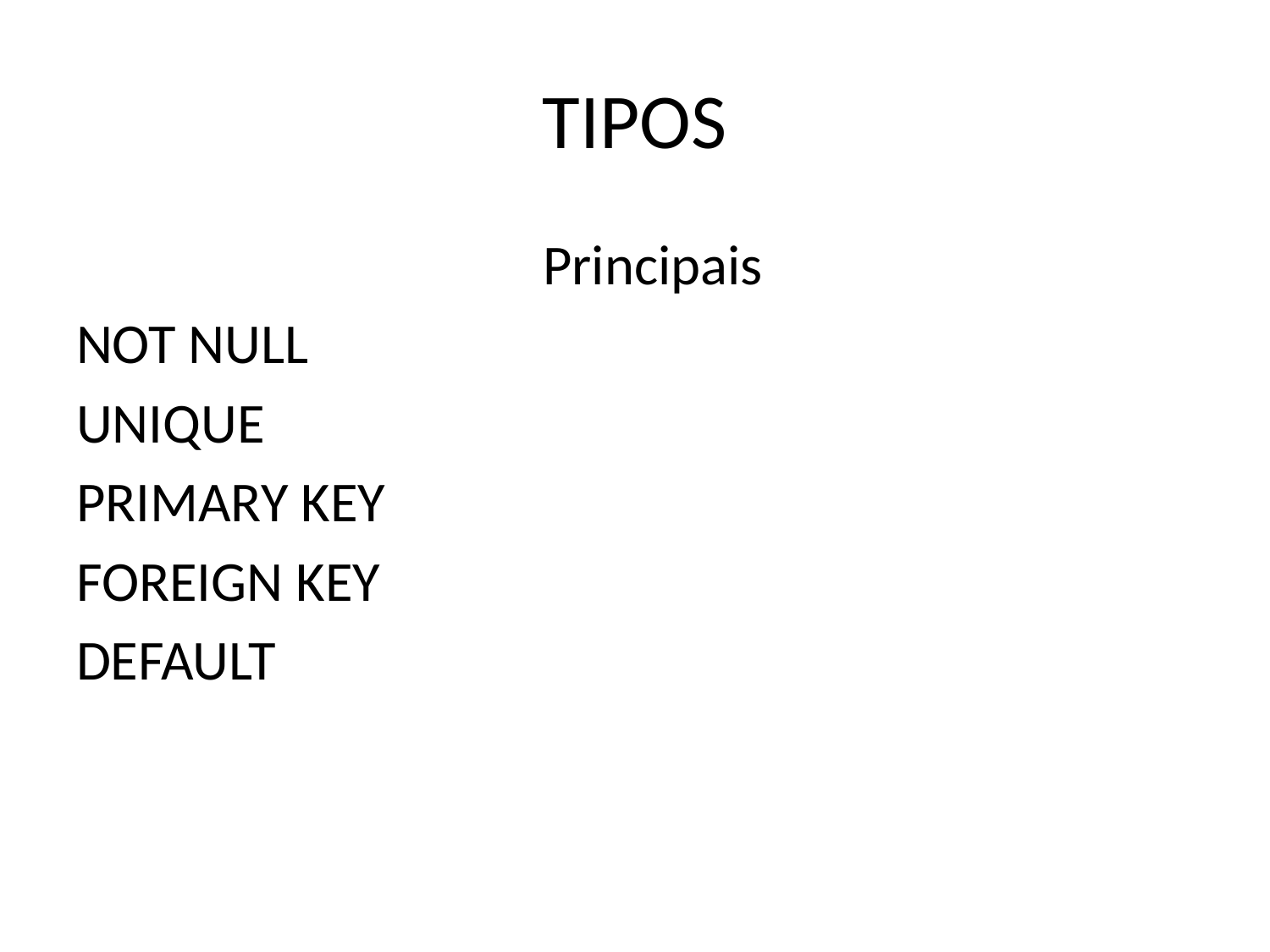

# TIPOS
			             Principais
NOT NULL
UNIQUE
PRIMARY KEY
FOREIGN KEY
DEFAULT